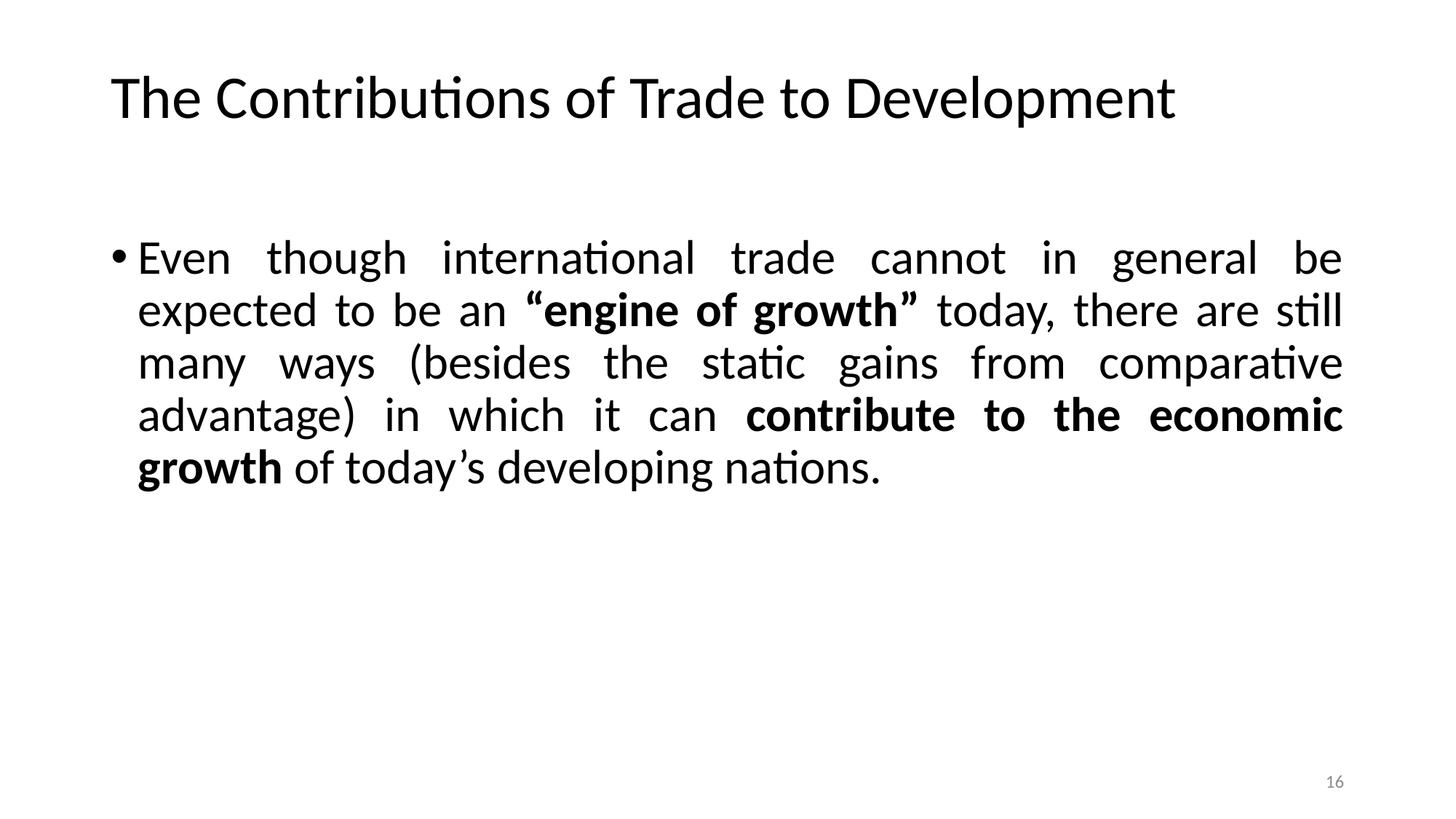

# The Contributions of Trade to Development

Even though international trade cannot in general be expected to be an “engine of growth” today, there are still many ways (besides the static gains from comparative advantage) in which it can contribute to the economic growth of today’s developing nations.
16